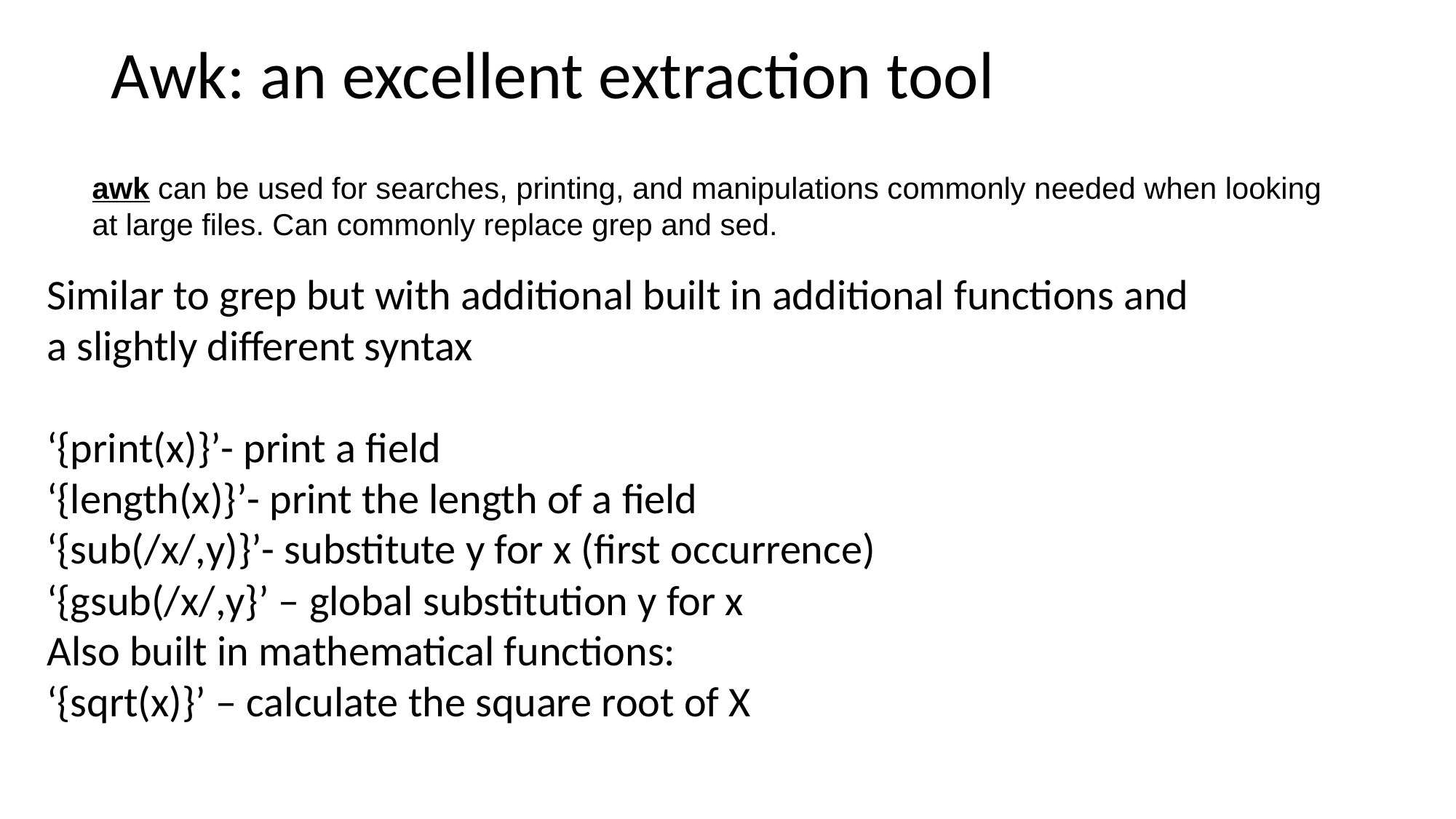

# Awk: an excellent extraction tool
awk can be used for searches, printing, and manipulations commonly needed when looking at large files. Can commonly replace grep and sed.
Similar to grep but with additional built in additional functions and a slightly different syntax

‘{print(x)}’- print a field
‘{length(x)}’- print the length of a field
‘{sub(/x/,y)}’- substitute y for x (first occurrence)
‘{gsub(/x/,y}’ – global substitution y for x
Also built in mathematical functions:
‘{sqrt(x)}’ – calculate the square root of X